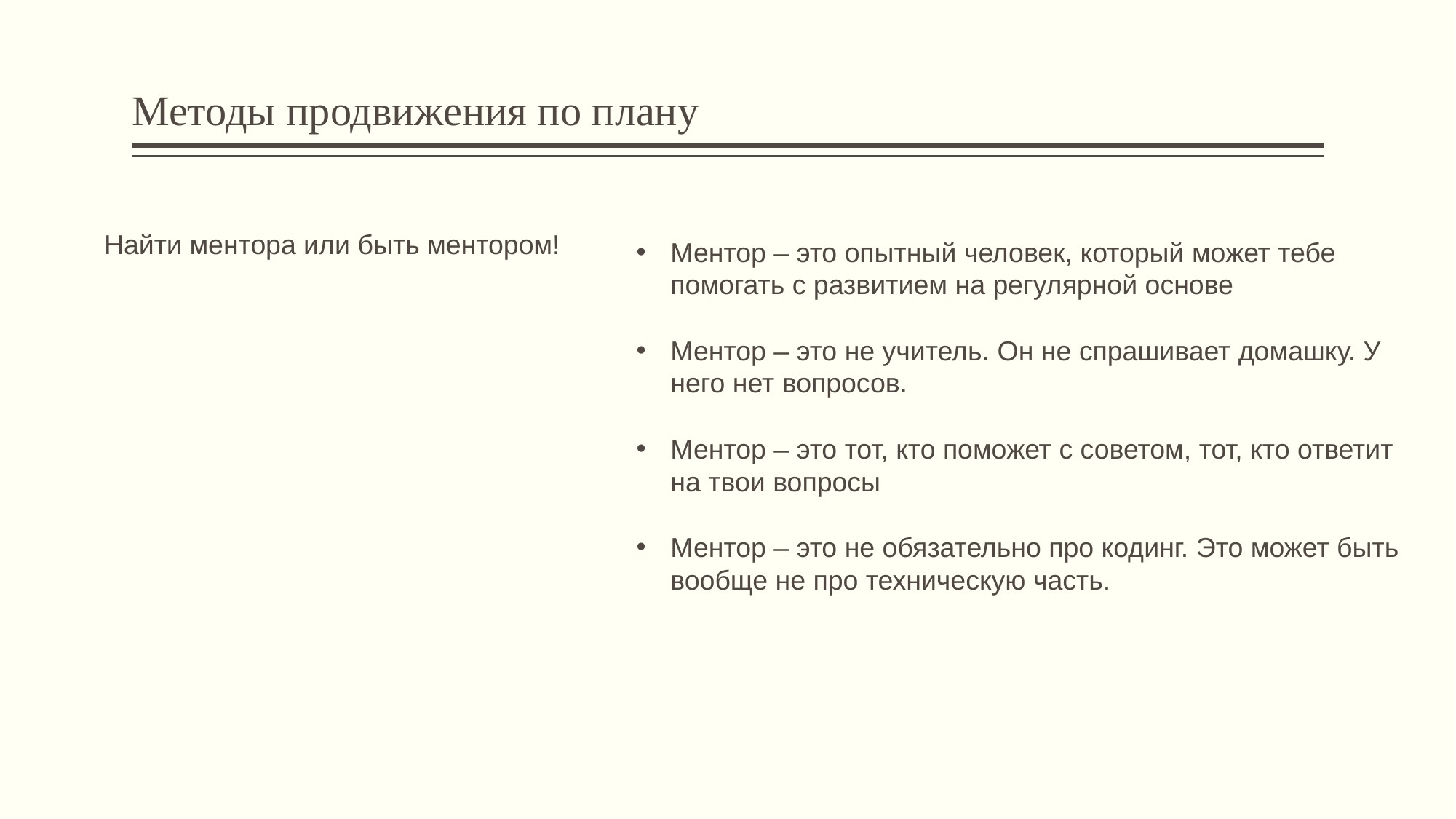

# Методы продвижения по плану
Найти ментора или быть ментором!
Ментор – это опытный человек, который может тебе помогать с развитием на регулярной основе

Ментор – это не учитель. Он не спрашивает домашку. У него нет вопросов.

Ментор – это тот, кто поможет с советом, тот, кто ответит на твои вопросы

Ментор – это не обязательно про кодинг. Это может быть вообще не про техническую часть.